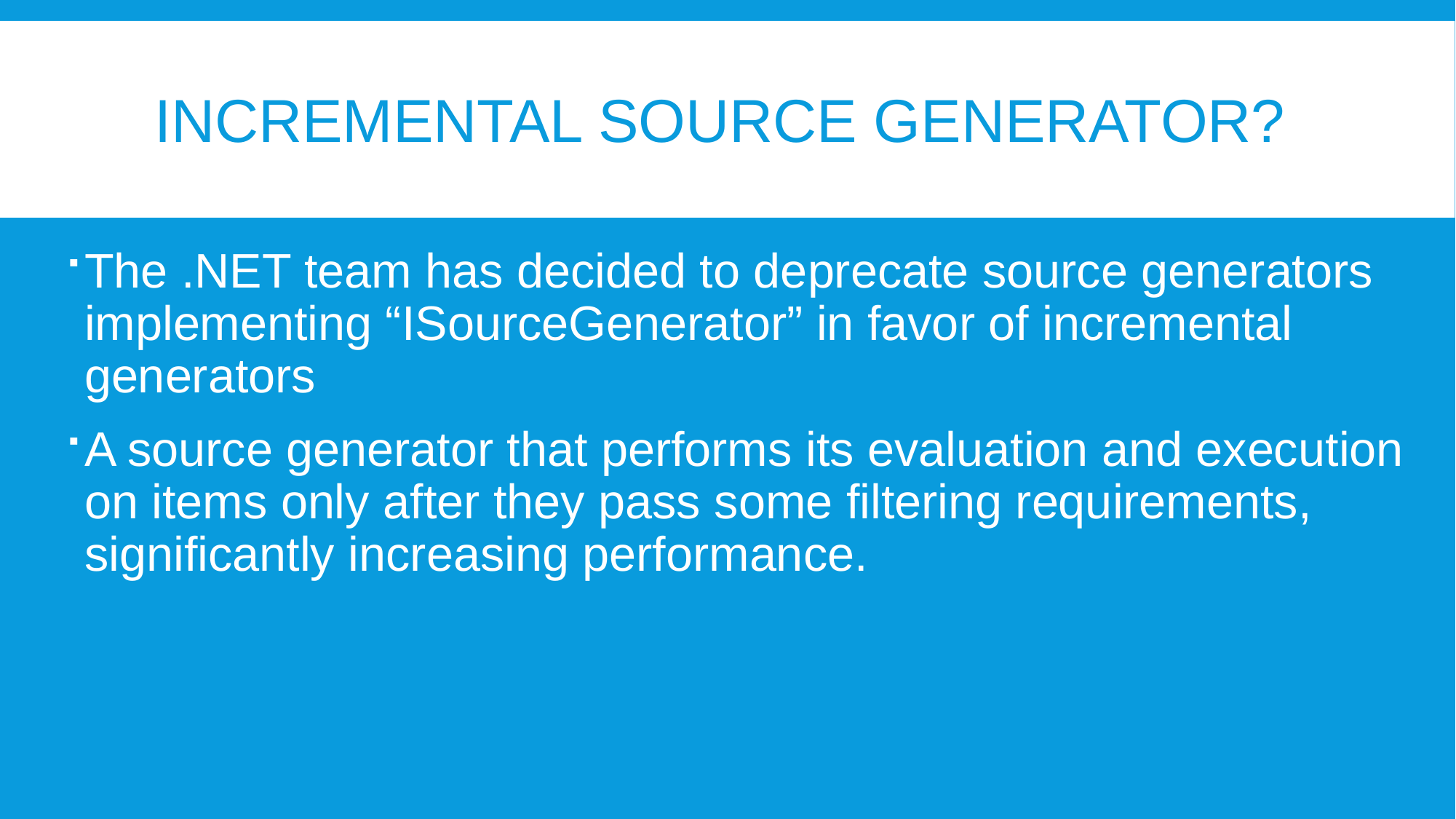

# Incremental Source Generator?
The .NET team has decided to deprecate source generators implementing “ISourceGenerator” in favor of incremental generators
A source generator that performs its evaluation and execution on items only after they pass some filtering requirements, significantly increasing performance.